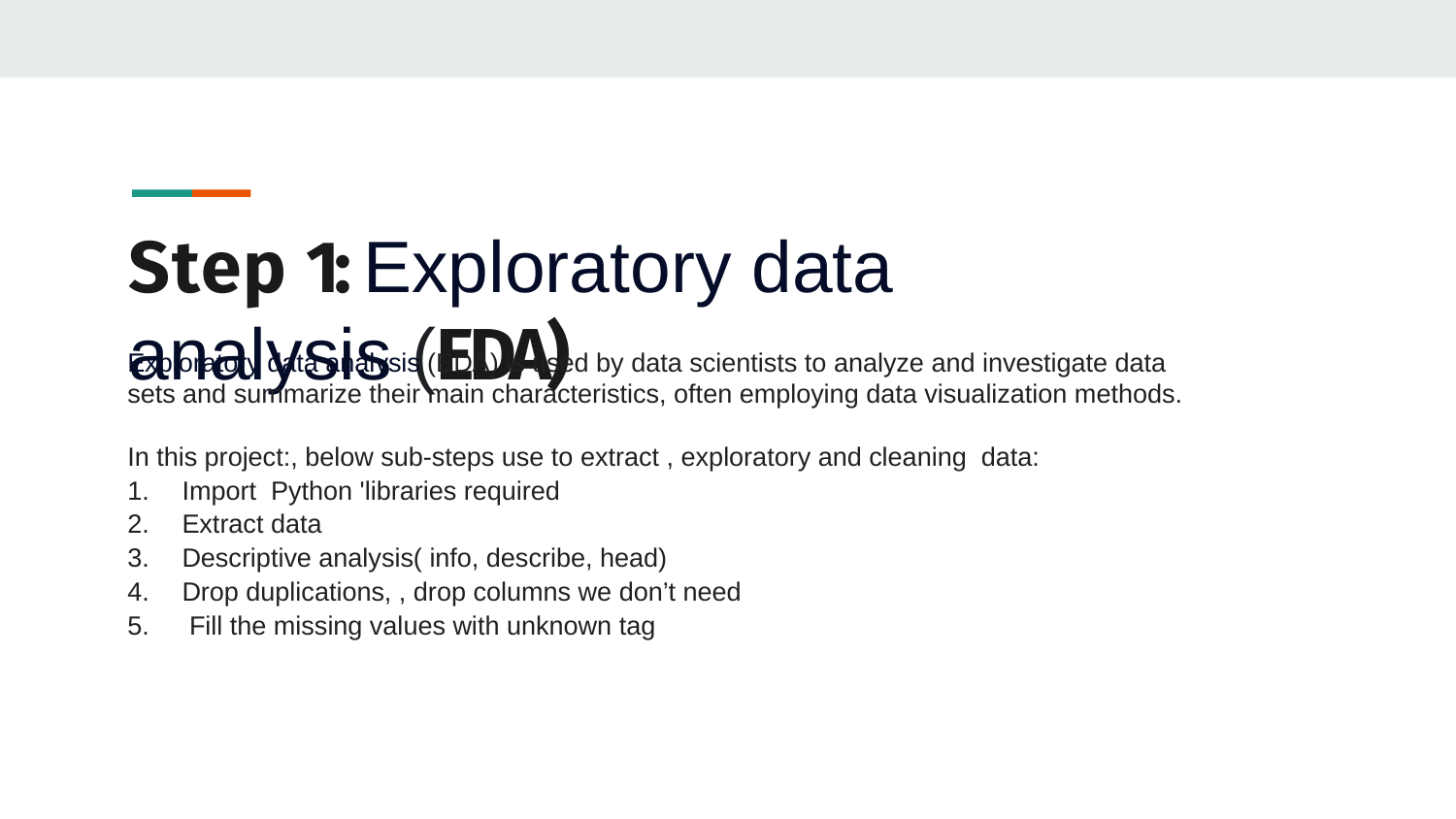

# Step 1: Exploratory data analysis (EDA)
Exploratory data analysis (EDA) is used by data scientists to analyze and investigate data sets and summarize their main characteristics, often employing data visualization methods.

In this project:, below sub-steps use to extract , exploratory and cleaning  data:
Import  Python 'libraries required
Extract data
Descriptive analysis( info, describe, head)
Drop duplications, , drop columns we don’t need
 Fill the missing values with unknown tag